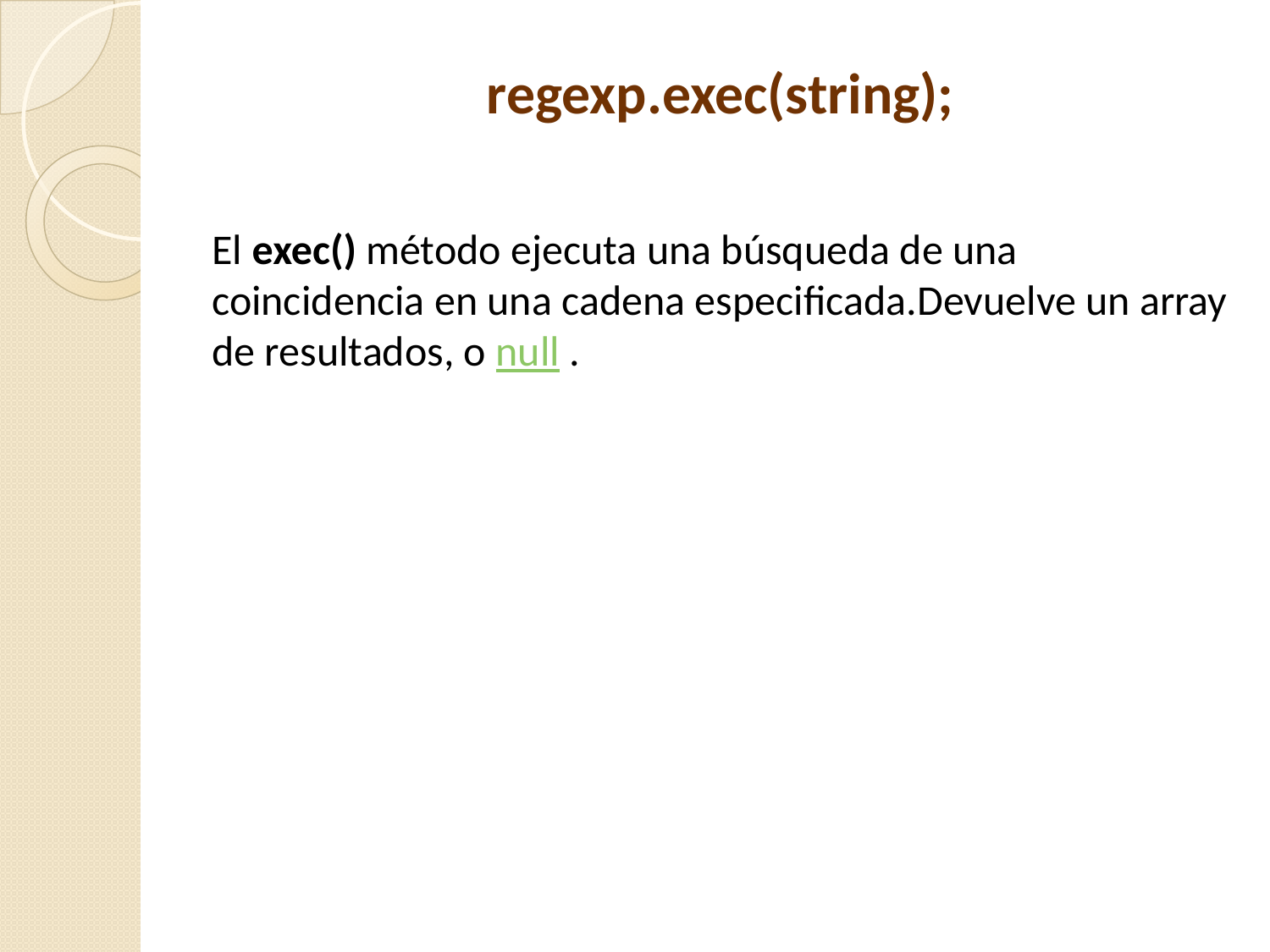

# regexp.exec(string);
El exec() método ejecuta una búsqueda de una coincidencia en una cadena especificada.Devuelve un array de resultados, o null .